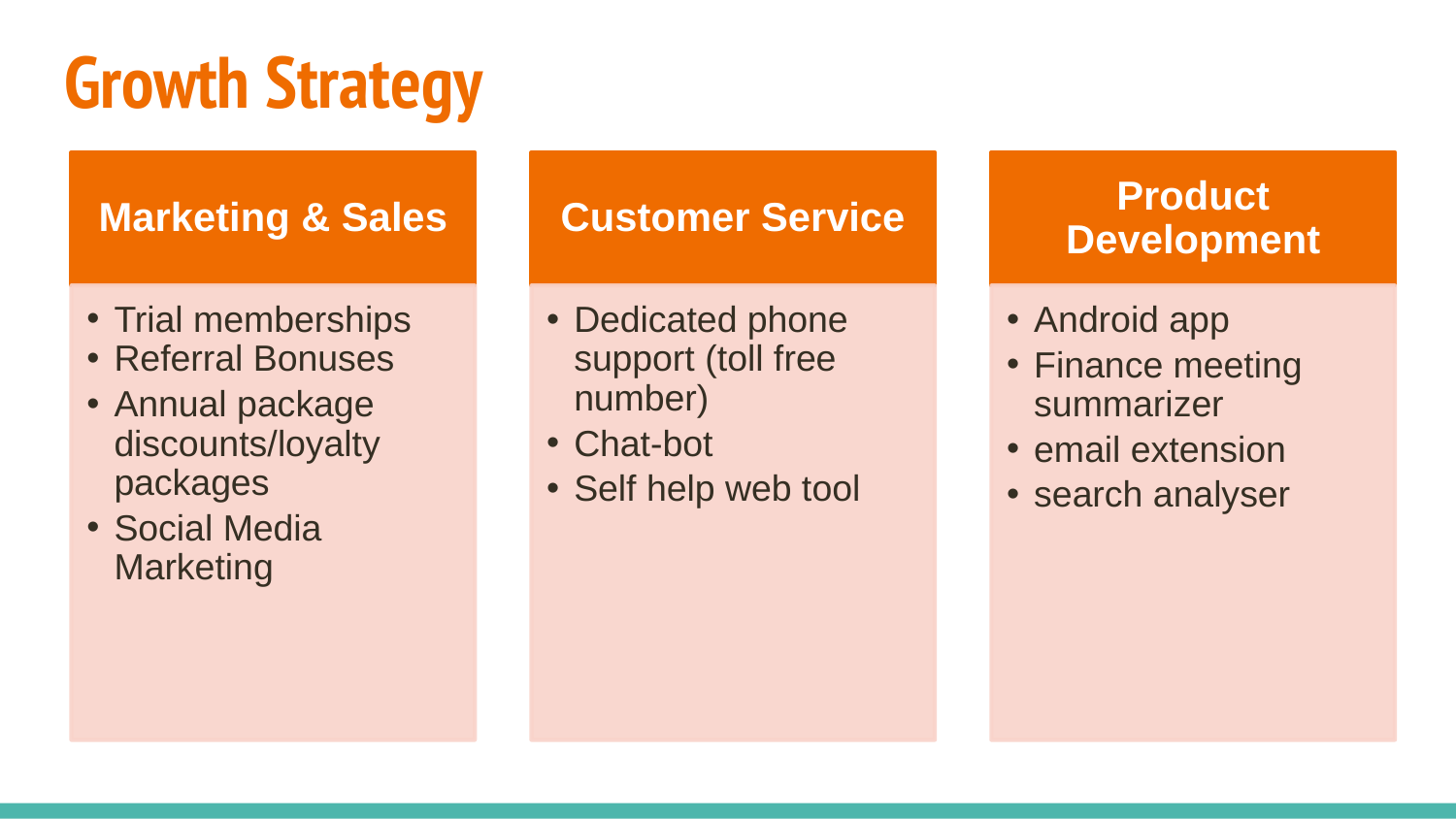

# Growth Strategy

Marketing & Sales

Customer Service

Product Development

Trial memberships
Referral Bonuses
Annual package discounts/loyalty packages
Social Media Marketing

Dedicated phone support (toll free number)
Chat-bot
Self help web tool

Android app
Finance meeting summarizer
email extension
search analyser